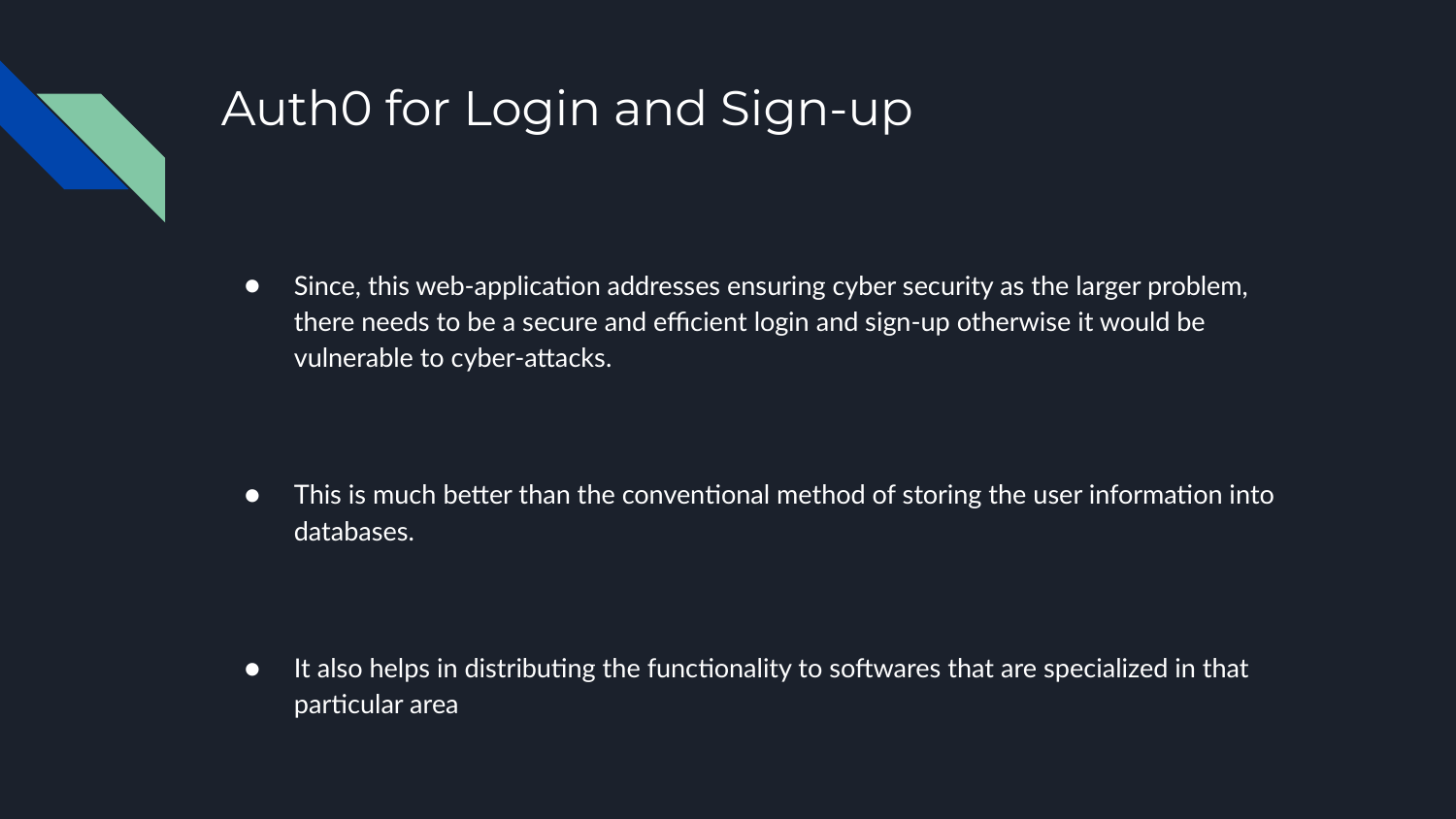

# Auth0 for Login and Sign-up
Since, this web-application addresses ensuring cyber security as the larger problem, there needs to be a secure and efficient login and sign-up otherwise it would be vulnerable to cyber-attacks.

This is much better than the conventional method of storing the user information into databases.

It also helps in distributing the functionality to softwares that are specialized in that particular area